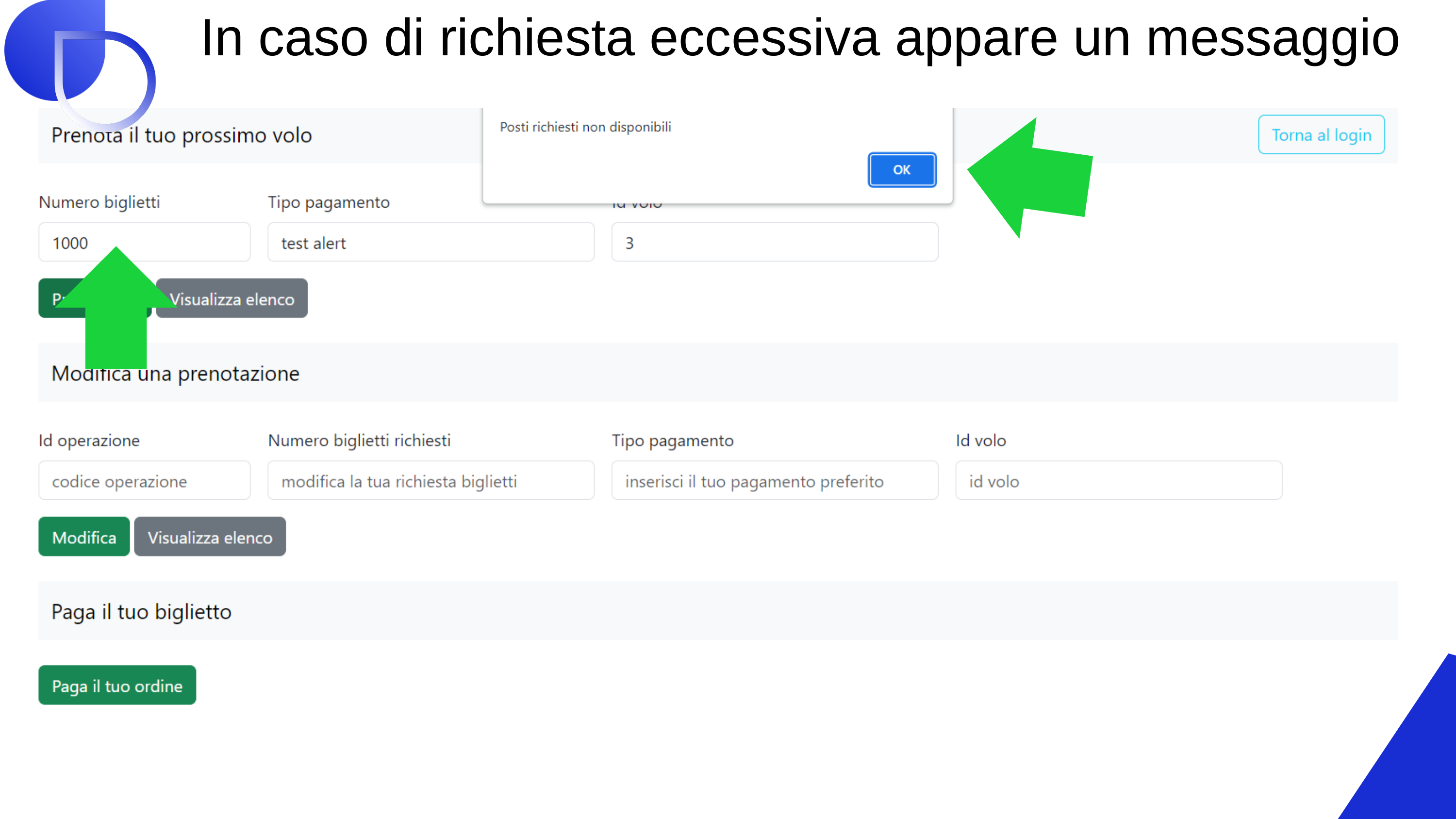

In caso di richiesta eccessiva appare un messaggio